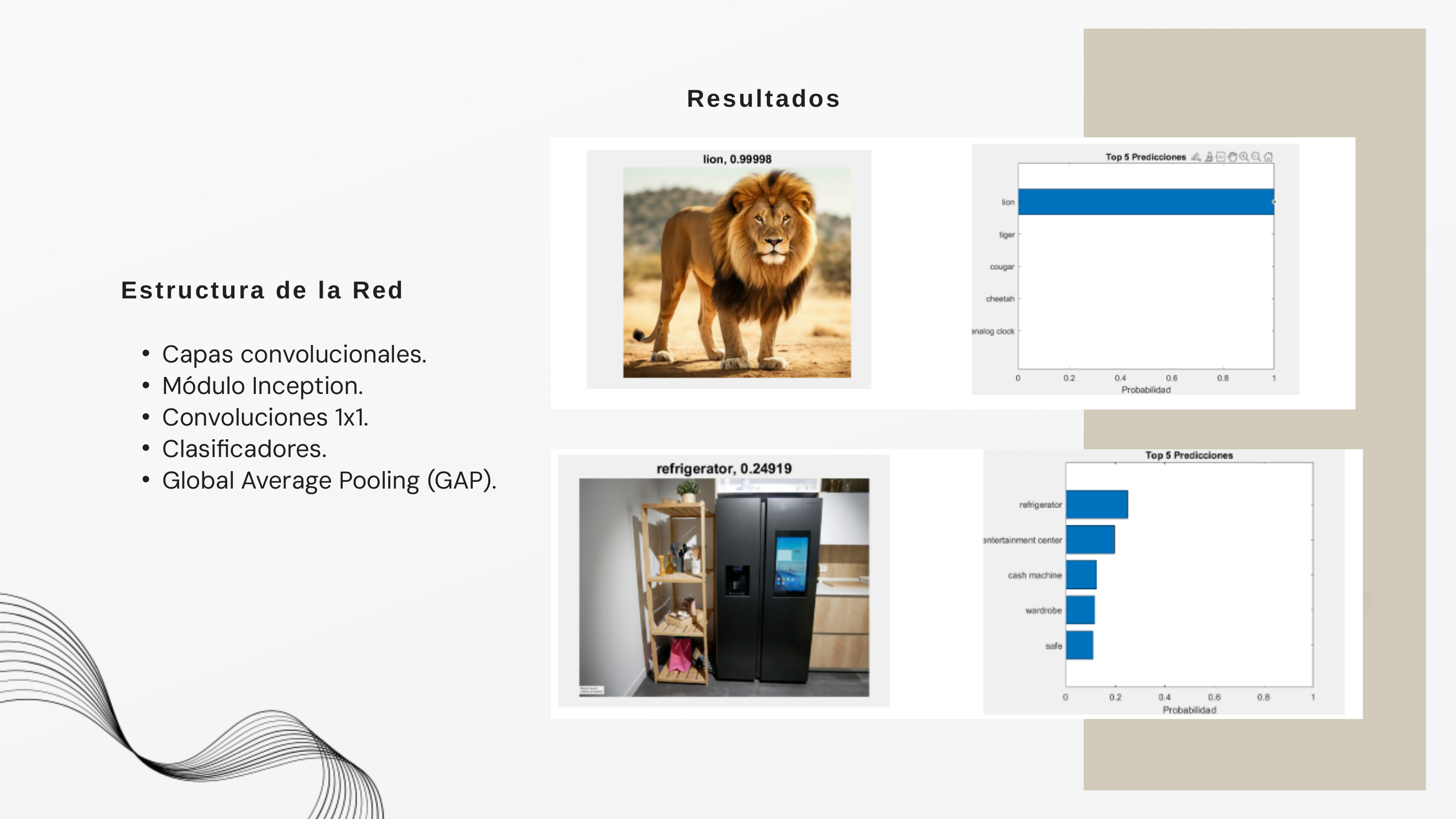

Resultados

Estructura de la Red
Capas convolucionales.
Módulo Inception.
Convoluciones 1x1.
Clasificadores.
Global Average Pooling (GAP).